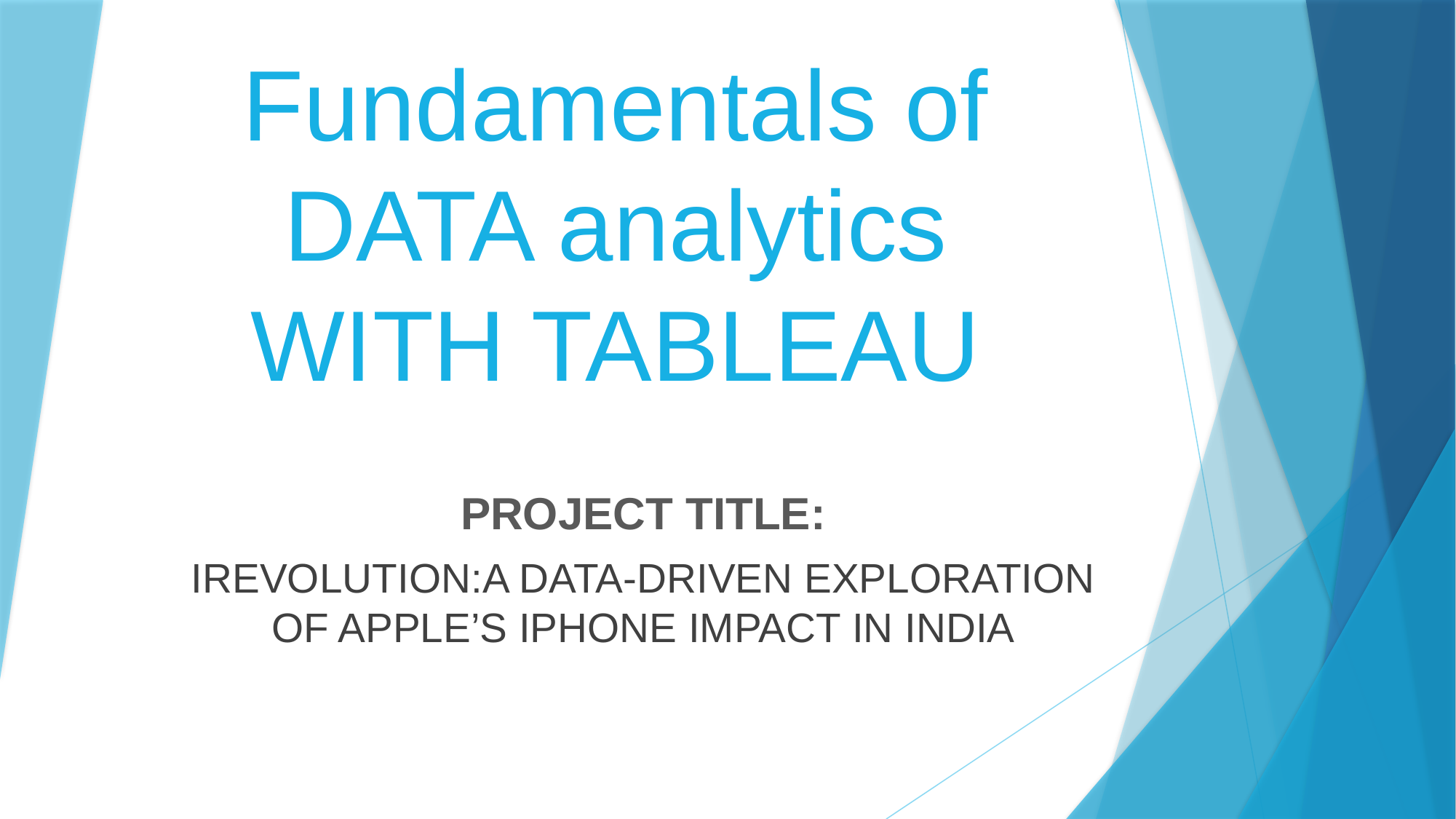

# Fundamentals of DATA analytics WITH TABLEAU
PROJECT TITLE:
IREVOLUTION:A DATA-DRIVEN EXPLORATION OF APPLE’S IPHONE IMPACT IN INDIA